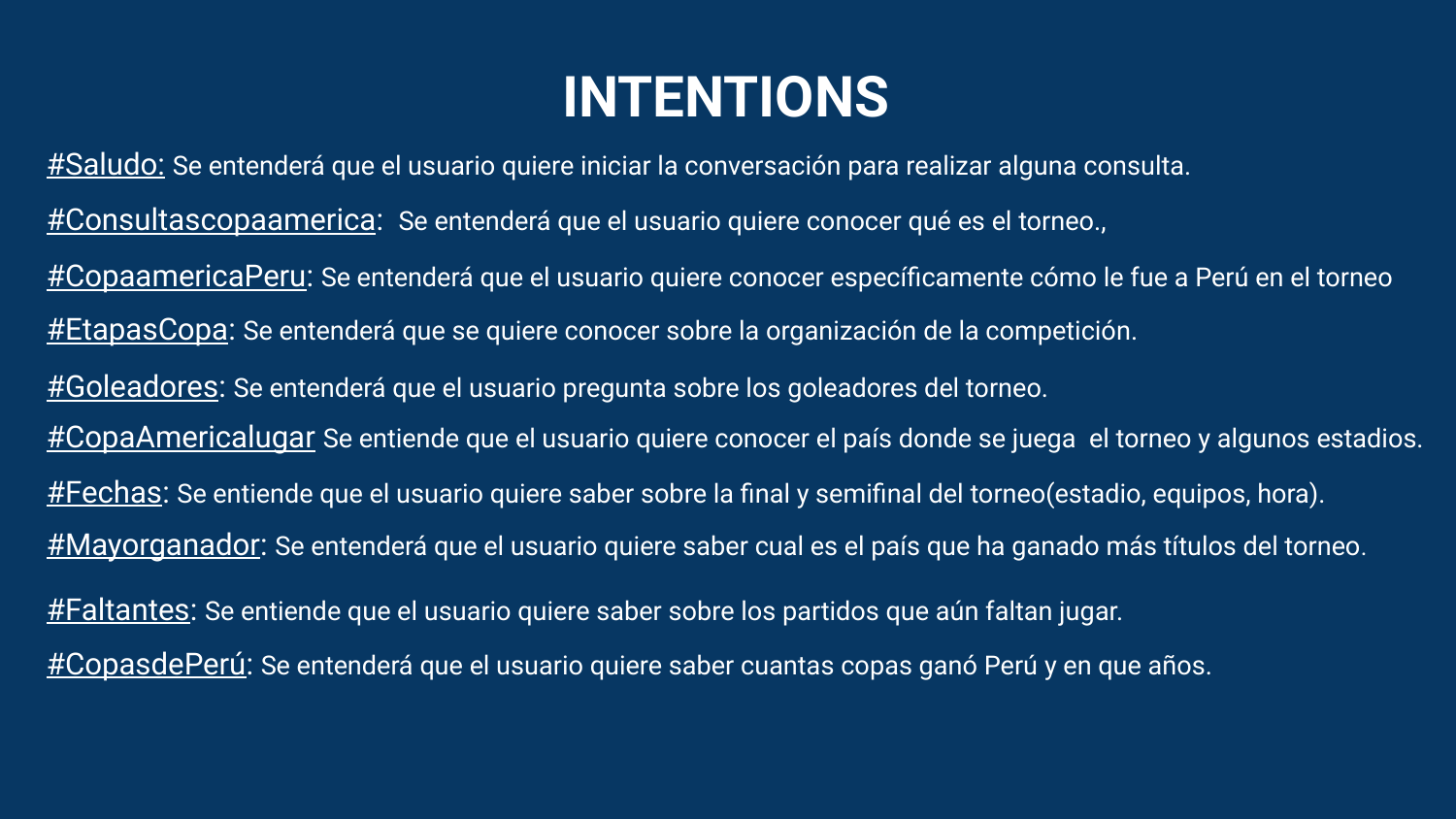

INTENTIONS
#Saludo: Se entenderá que el usuario quiere iniciar la conversación para realizar alguna consulta.
#Consultascopaamerica:  Se entenderá que el usuario quiere conocer qué es el torneo.,
#CopaamericaPeru: Se entenderá que el usuario quiere conocer específicamente cómo le fue a Perú en el torneo
#EtapasCopa: Se entenderá que se quiere conocer sobre la organización de la competición.
#Goleadores: Se entenderá que el usuario pregunta sobre los goleadores del torneo.
#CopaAmericalugar Se entiende que el usuario quiere conocer el país donde se juega  el torneo y algunos estadios.
#Fechas: Se entiende que el usuario quiere saber sobre la final y semifinal del torneo(estadio, equipos, hora).
#Mayorganador: Se entenderá que el usuario quiere saber cual es el país que ha ganado más títulos del torneo.
#Faltantes: Se entiende que el usuario quiere saber sobre los partidos que aún faltan jugar.
#CopasdePerú: Se entenderá que el usuario quiere saber cuantas copas ganó Perú y en que años.